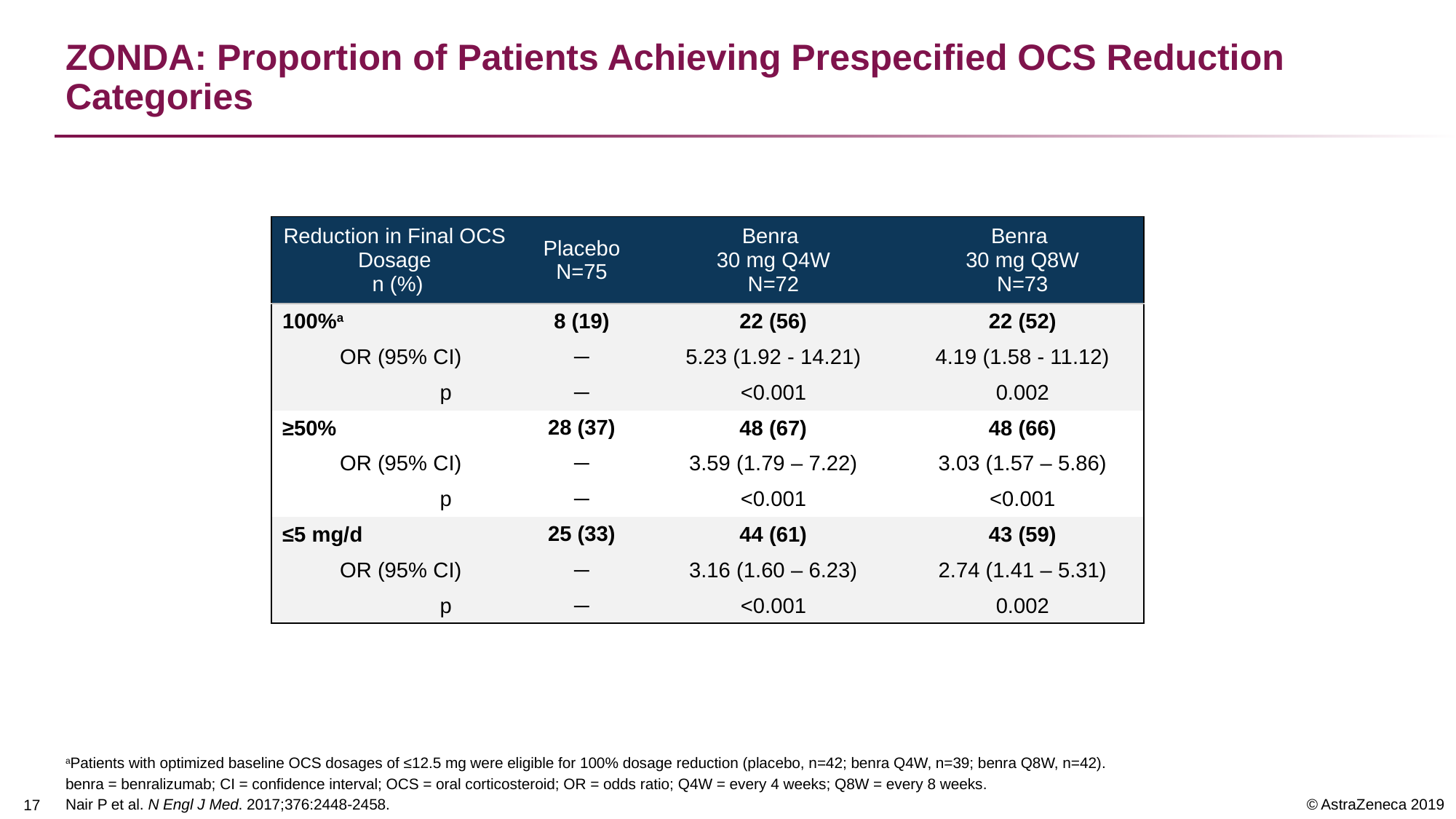

# ZONDA: Proportion of Patients Achieving Prespecified OCS Reduction Categories
| Reduction in Final OCS Dosage n (%) | Placebo N=75 | Benra 30 mg Q4W N=72 | Benra 30 mg Q8W N=73 |
| --- | --- | --- | --- |
| 100%a | 8 (19) | 22 (56) | 22 (52) |
| OR (95% CI) | ─ | 5.23 (1.92 - 14.21) | 4.19 (1.58 - 11.12) |
| p | ─ | <0.001 | 0.002 |
| ≥50% | 28 (37) | 48 (67) | 48 (66) |
| OR (95% CI) | ─ | 3.59 (1.79 – 7.22) | 3.03 (1.57 – 5.86) |
| p | ─ | <0.001 | <0.001 |
| ≤5 mg/d | 25 (33) | 44 (61) | 43 (59) |
| OR (95% CI) | ─ | 3.16 (1.60 – 6.23) | 2.74 (1.41 – 5.31) |
| p | ─ | <0.001 | 0.002 |
aPatients with optimized baseline OCS dosages of ≤12.5 mg were eligible for 100% dosage reduction (placebo, n=42; benra Q4W, n=39; benra Q8W, n=42).
benra = benralizumab; CI = confidence interval; OCS = oral corticosteroid; OR = odds ratio; Q4W = every 4 weeks; Q8W = every 8 weeks.
Nair P et al. N Engl J Med. 2017;376:2448-2458.
17